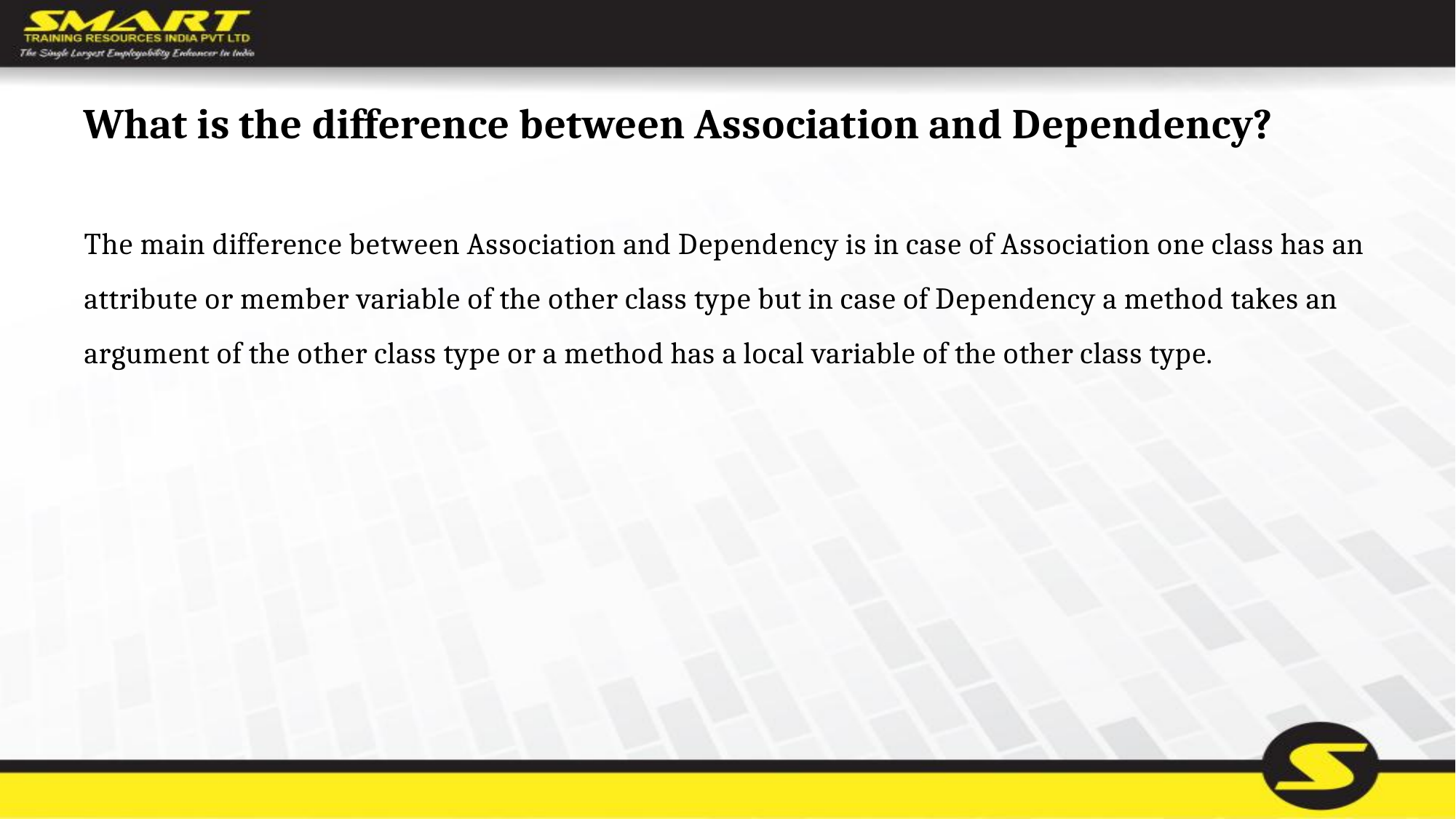

# What is the difference between Association and Dependency?
The main difference between Association and Dependency is in case of Association one class has an attribute or member variable of the other class type but in case of Dependency a method takes an argument of the other class type or a method has a local variable of the other class type.